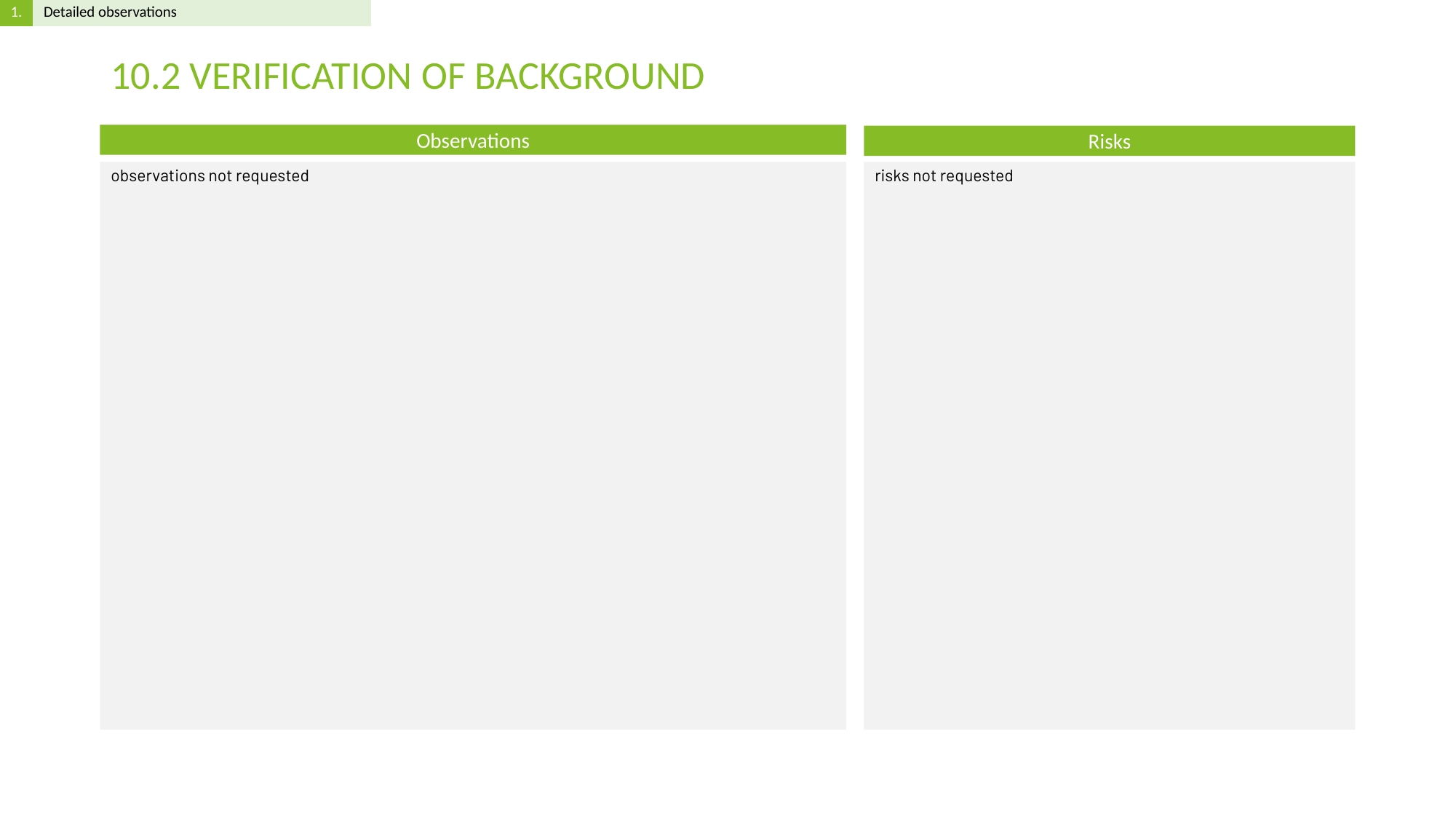

# 10.2 VERIFICATION OF BACKGROUND
observations not requested
risks not requested